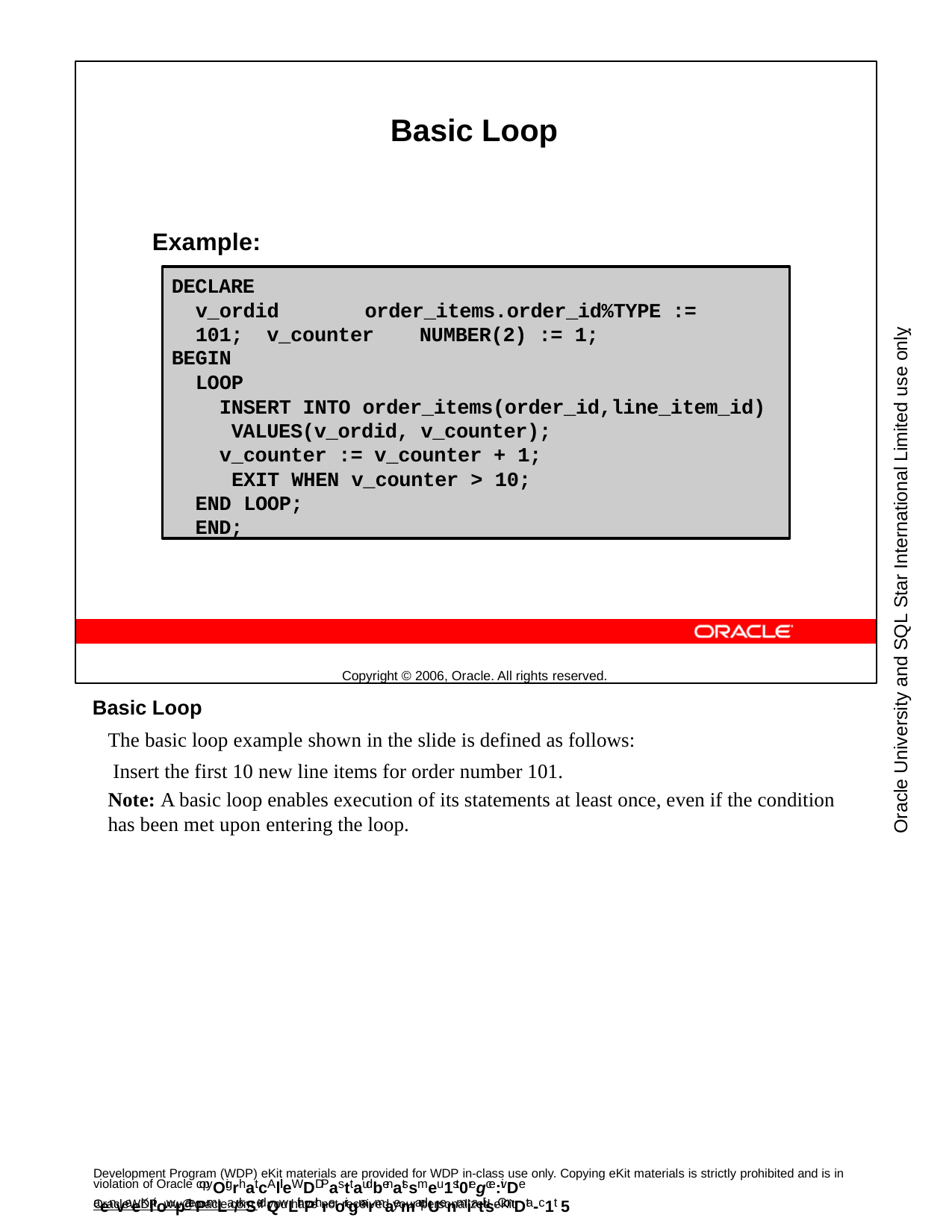

Basic Loop

Example:

Copyright © 2006, Oracle. All rights reserved.
DECLARE
v_ordid	order_items.order_id%TYPE := 101;  v_counter	NUMBER(2) := 1;
BEGIN
LOOP
INSERT INTO order_items(order_id,line_item_id)  VALUES(v_ordid, v_counter);
v_counter := v_counter + 1;  EXIT WHEN v_counter > 10;
END LOOP;
END;
Oracle University and SQL Star International Limited use onlyฺ

Basic Loop
The basic loop example shown in the slide is defined as follows:  Insert the first 10 new line items for order number 101.
Note: A basic loop enables execution of its statements at least once, even if the condition  has been met upon entering the loop.
Development Program (WDP) eKit materials are provided for WDP in-class use only. Copying eKit materials is strictly prohibited and is in
violation of Oracle copyOrigrhat.cAllleWDDPasttaudbenatssmeu1st0regce:ivDe aenveeKlitowpatePrmLa/rkSedQwLithPthreoir gnarmaemandUenmiatils. ConDta-c1t 5
OracleWDP_ww@oracle.com if you have not received your personalized eKit.